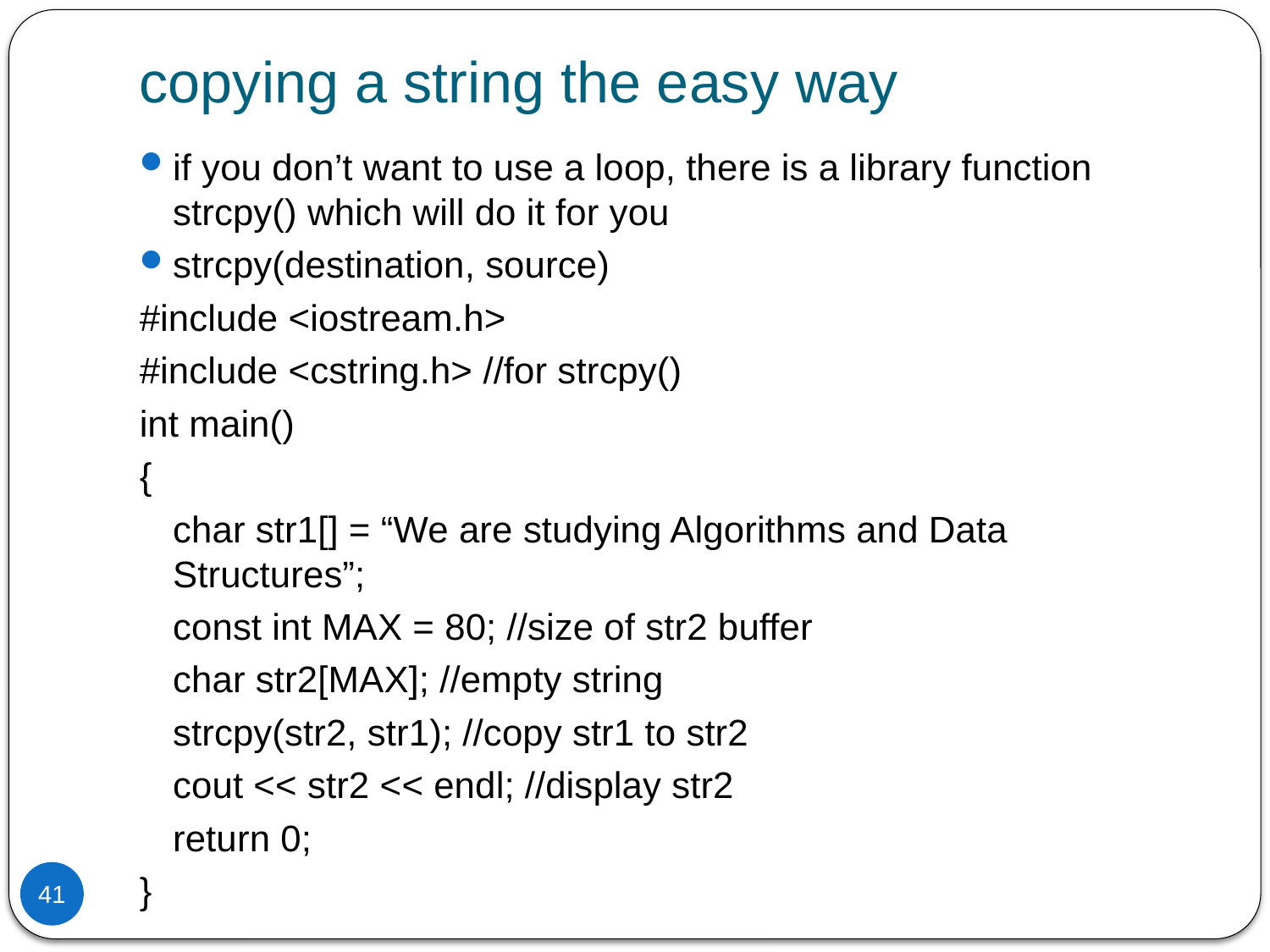

# copying a string the easy way
if you don’t want to use a loop, there is a library function strcpy() which will do it for you
strcpy(destination, source)
#include <iostream.h>
#include <cstring.h> //for strcpy()
int main()
{
	char str1[] = “We are studying Algorithms and Data Structures”;
	const int MAX = 80; //size of str2 buffer
	char str2[MAX]; //empty string
	strcpy(str2, str1); //copy str1 to str2
	cout << str2 << endl; //display str2
	return 0;
}
41